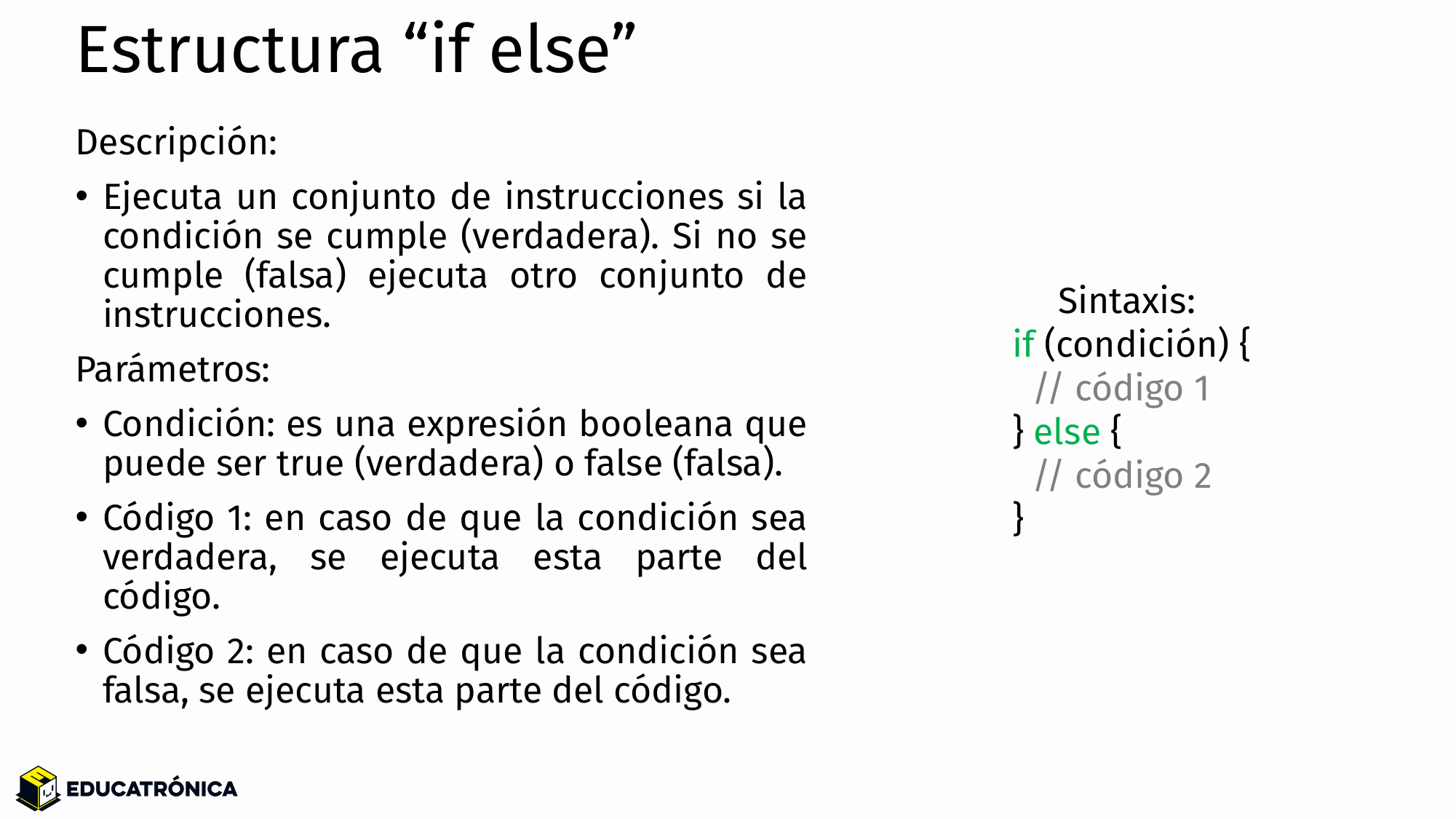

# Estructura “if else”
Descripción:
Ejecuta un conjunto de instrucciones si la condición se cumple (verdadera). Si no se cumple (falsa) ejecuta otro conjunto de instrucciones.
Parámetros:
Condición: es una expresión booleana que puede ser true (verdadera) o false (falsa).
Código 1: en caso de que la condición sea verdadera, se ejecuta esta parte del código.
Código 2: en caso de que la condición sea falsa, se ejecuta esta parte del código.

Sintaxis:
if (condición) {
  // código 1
} else {
  // código 2
}